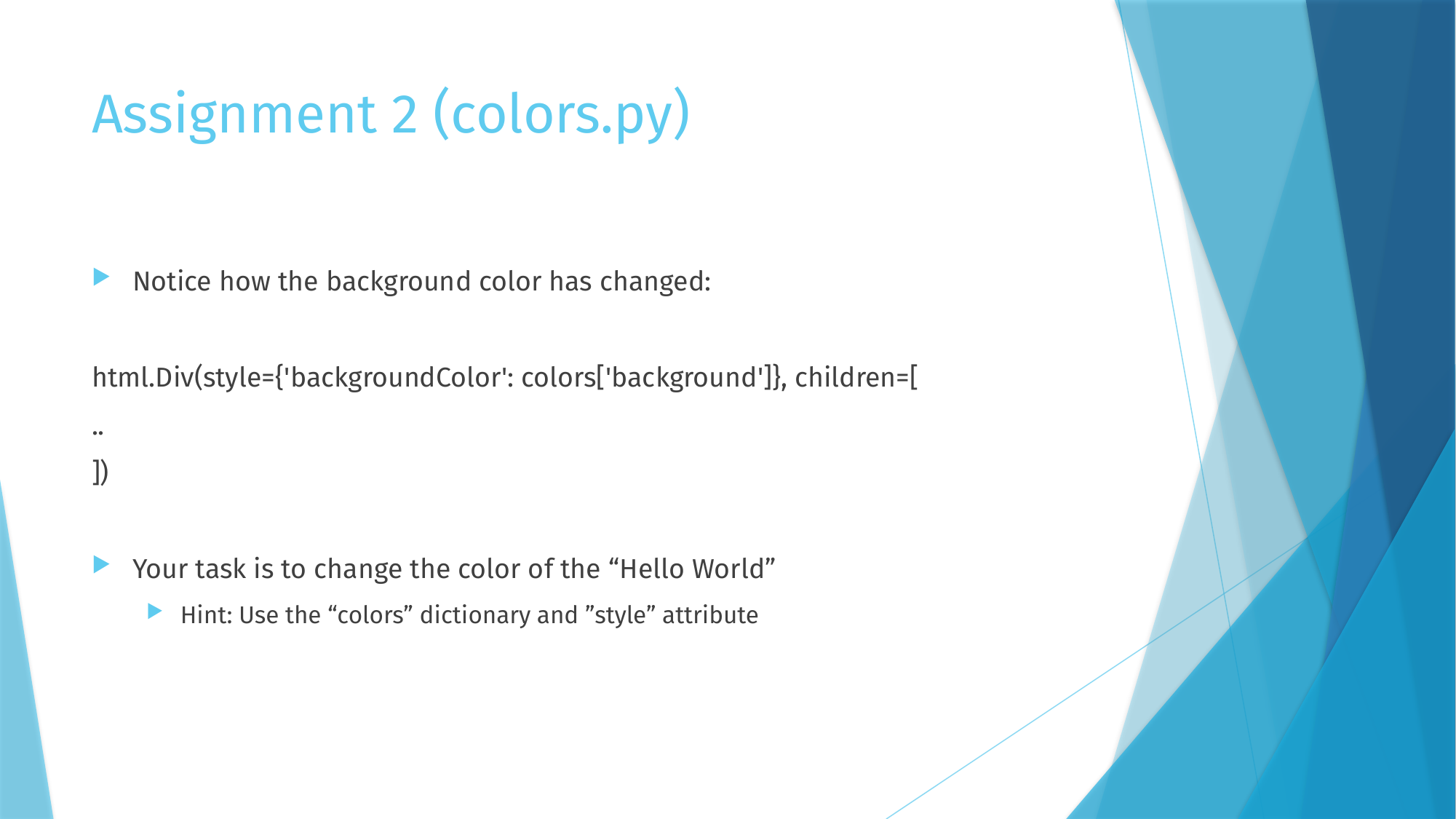

# Assignment 2 (colors.py)
Notice how the background color has changed:

html.Div(style={'backgroundColor': colors['background']}, children=[
..
])

Your task is to change the color of the “Hello World”
Hint: Use the “colors” dictionary and ”style” attribute